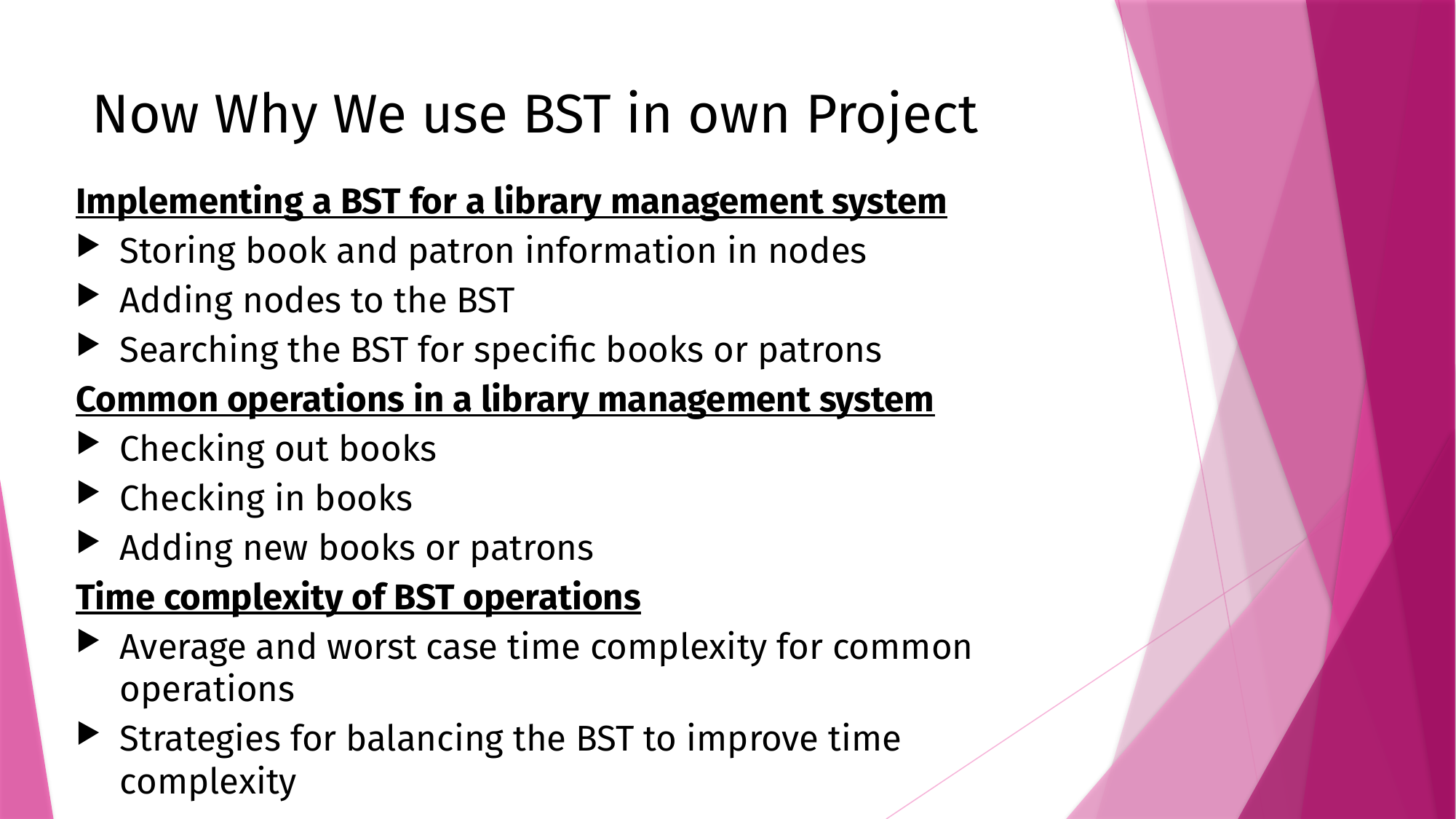

# Now Why We use BST in own Project
Implementing a BST for a library management system
Storing book and patron information in nodes
Adding nodes to the BST
Searching the BST for specific books or patrons
Common operations in a library management system
Checking out books
Checking in books
Adding new books or patrons
Time complexity of BST operations
Average and worst case time complexity for common operations
Strategies for balancing the BST to improve time complexity